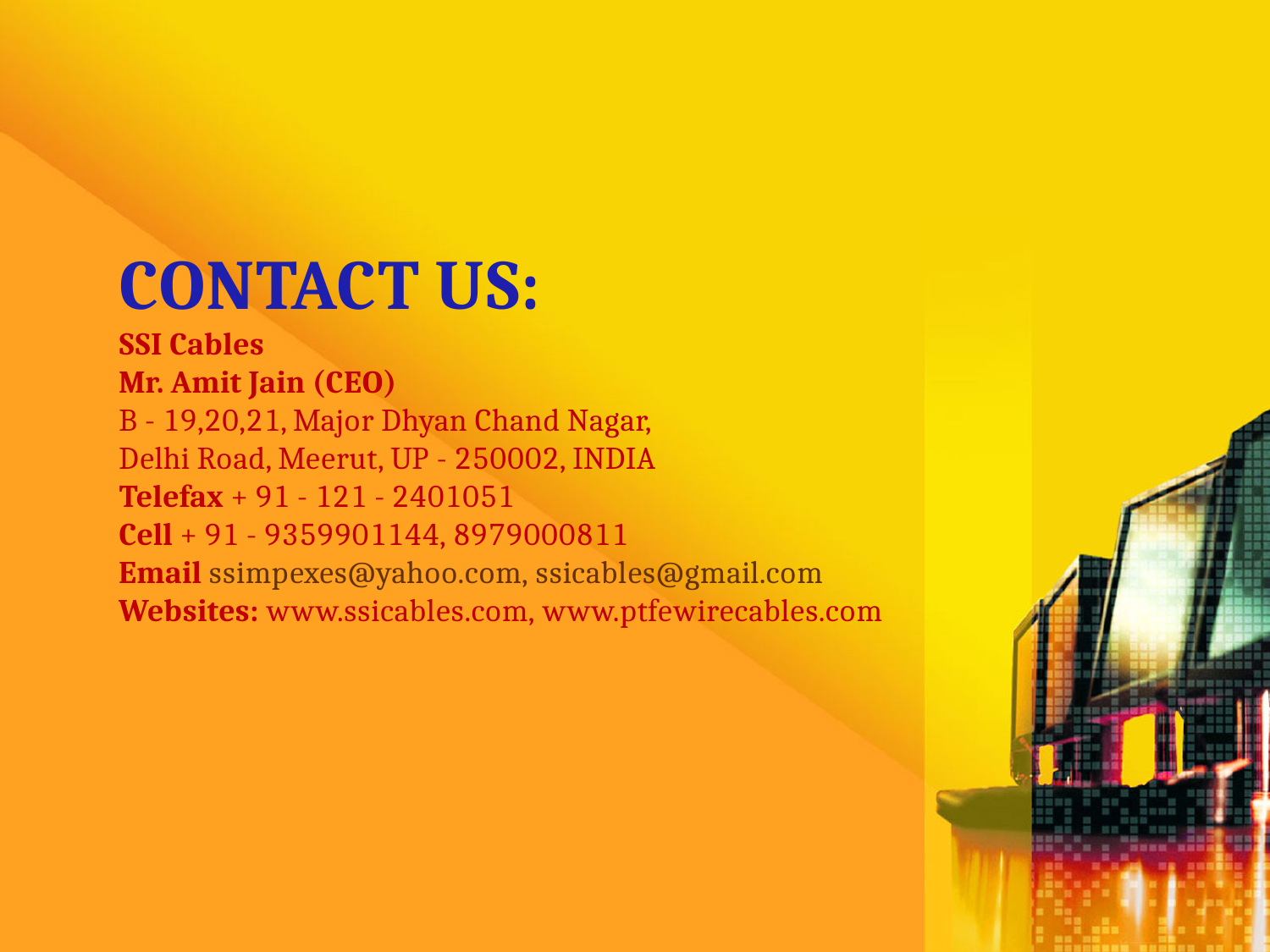

CONTACT US:
SSI Cables
Mr. Amit Jain (CEO)
B - 19,20,21, Major Dhyan Chand Nagar,
Delhi Road, Meerut, UP - 250002, INDIA
Telefax + 91 - 121 - 2401051
Cell + 91 - 9359901144, 8979000811
Email ssimpexes@yahoo.com, ssicables@gmail.com
Websites: www.ssicables.com, www.ptfewirecables.com